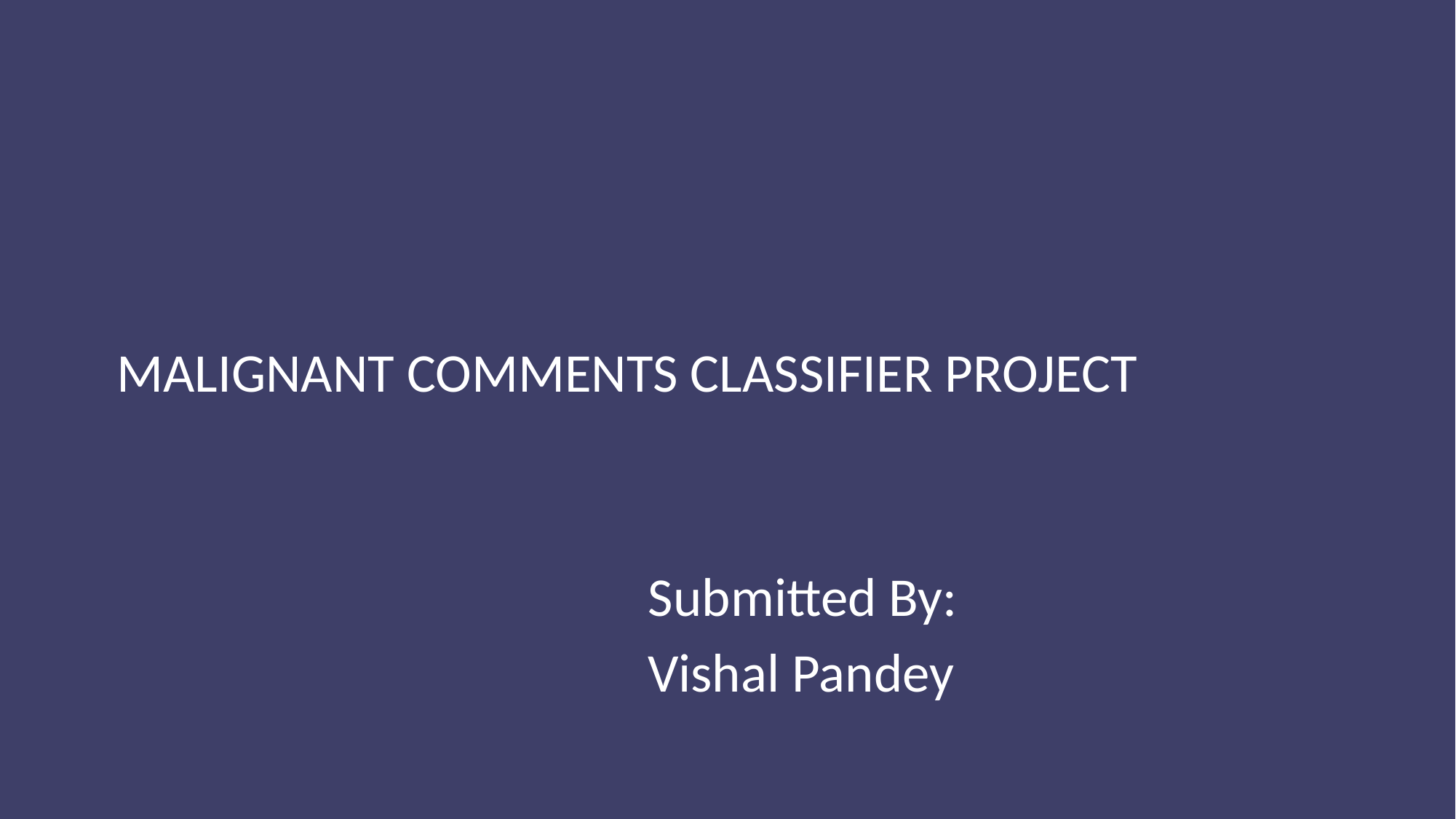

MALIGNANT COMMENTS CLASSIFIER PROJECT
Submitted By:
Vishal Pandey
# Click to edit Master title style
Click to edit Master subtitle style